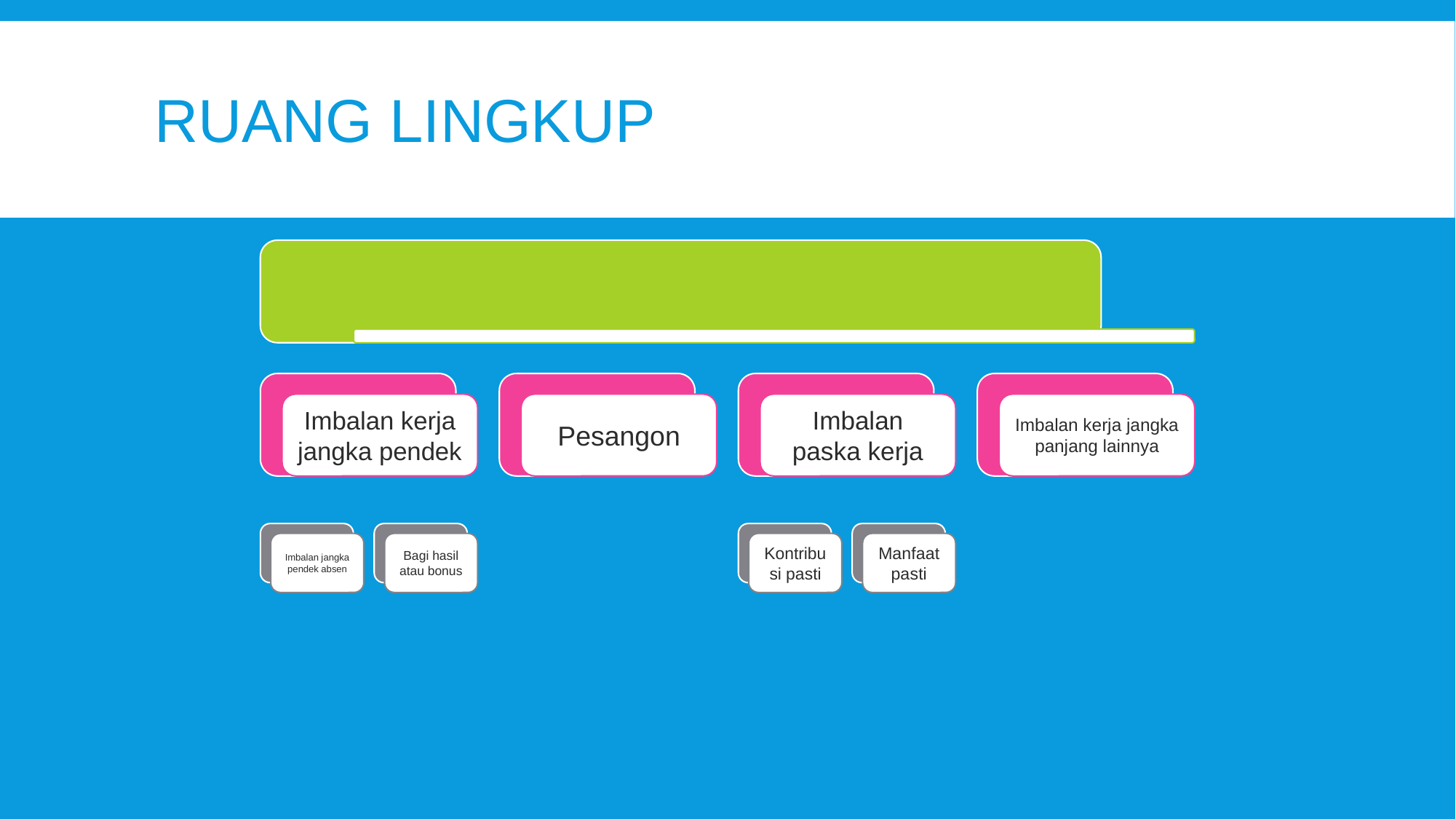

# Ruang lingkup
Imbalan kerja
Imbalan kerja jangka pendek
Imbalan jangka pendek absen
Bagi hasil atau bonus
Pesangon
Imbalan paska kerja
Kontribusi pasti
Imbalan kerja jangka panjang lainnya
Manfaat pasti